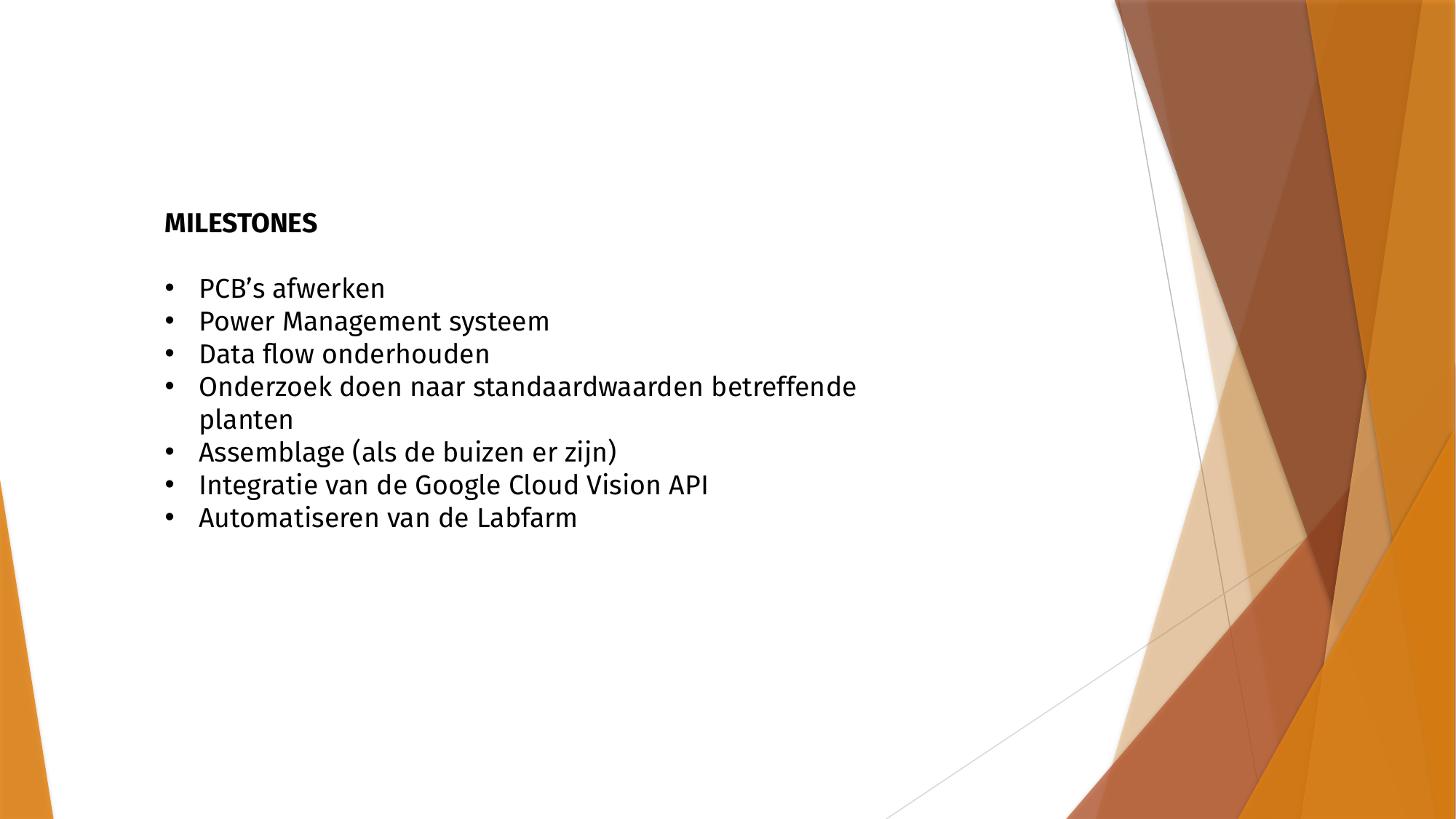

MILESTONES

PCB’s afwerken
Power Management systeem
Data flow onderhouden
Onderzoek doen naar standaardwaarden betreffende planten
Assemblage (als de buizen er zijn)
Integratie van de Google Cloud Vision API
Automatiseren van de Labfarm